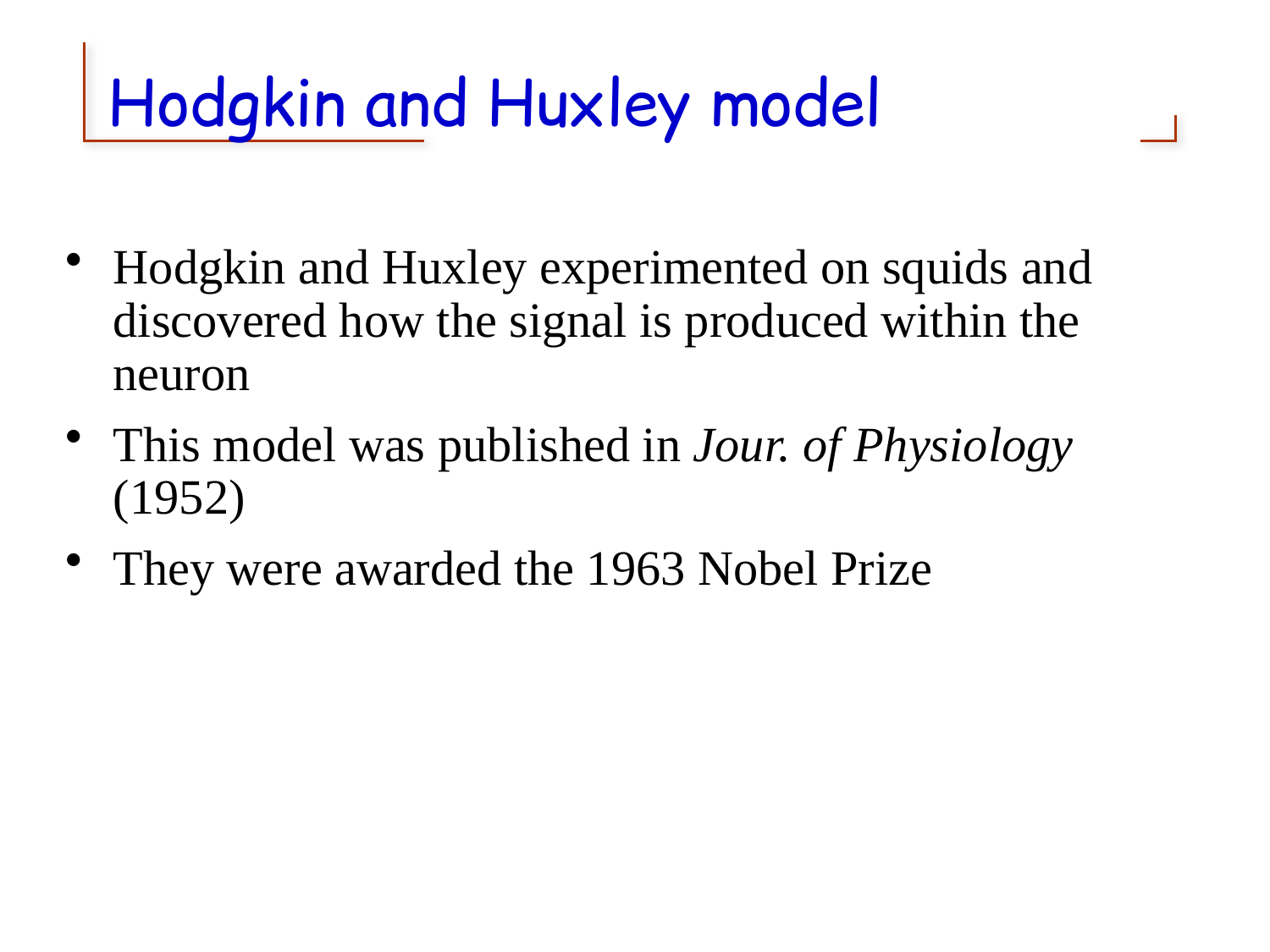

# Hodgkin and Huxley model

Hodgkin and Huxley experimented on squids and discovered how the signal is produced within the neuron
This model was published in Jour. of Physiology (1952)
They were awarded the 1963 Nobel Prize